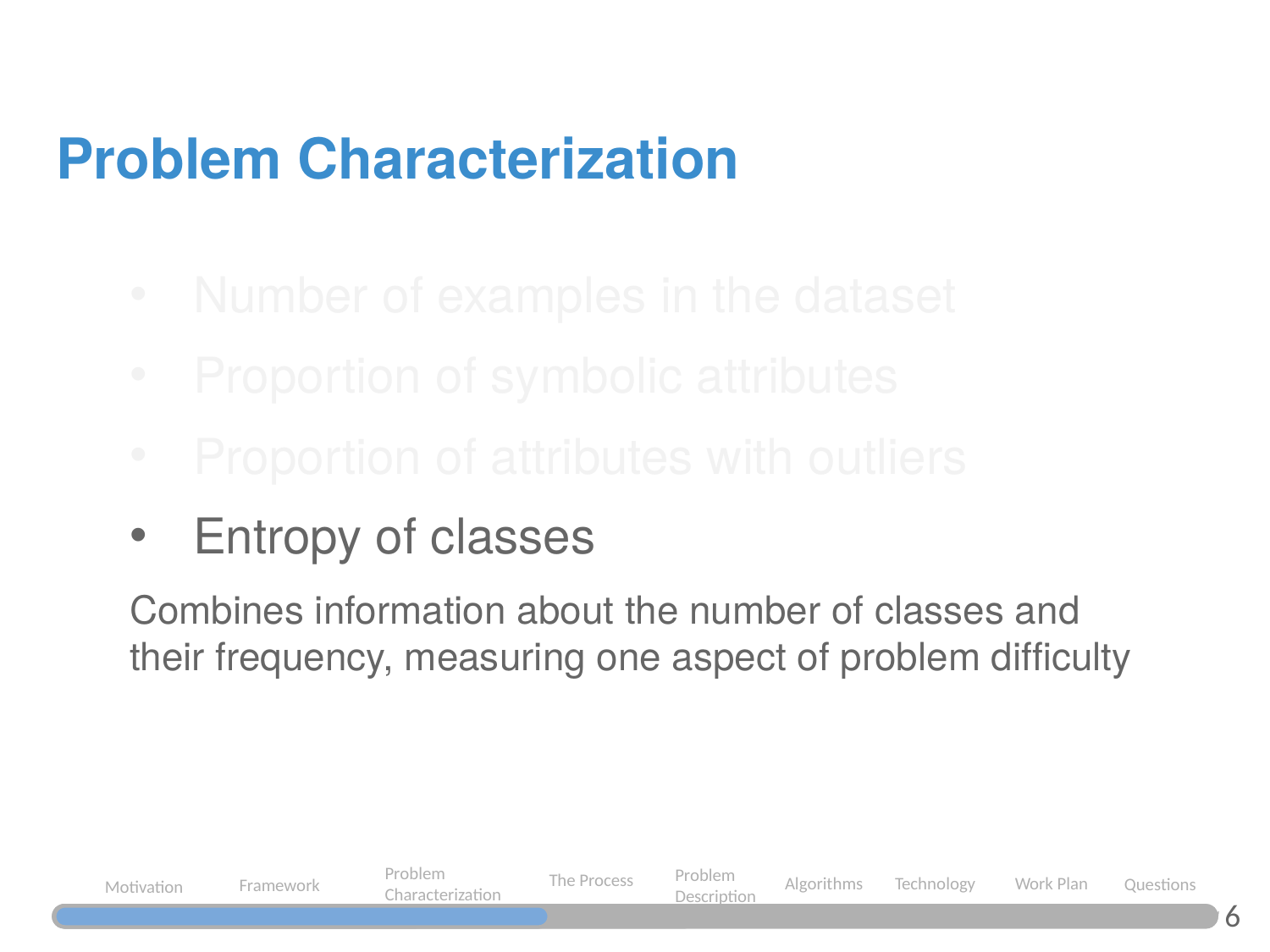

Problem Characterization
Number of examples in the dataset
Proportion of symbolic attributes
Proportion of attributes with outliers
Entropy of classes
Combines information about the number of classes and their frequency, measuring one aspect of problem difﬁculty
Problem Characterization
Problem Description
The Process
Algorithms
Work Plan
Technology
Questions
Framework
Motivation
6